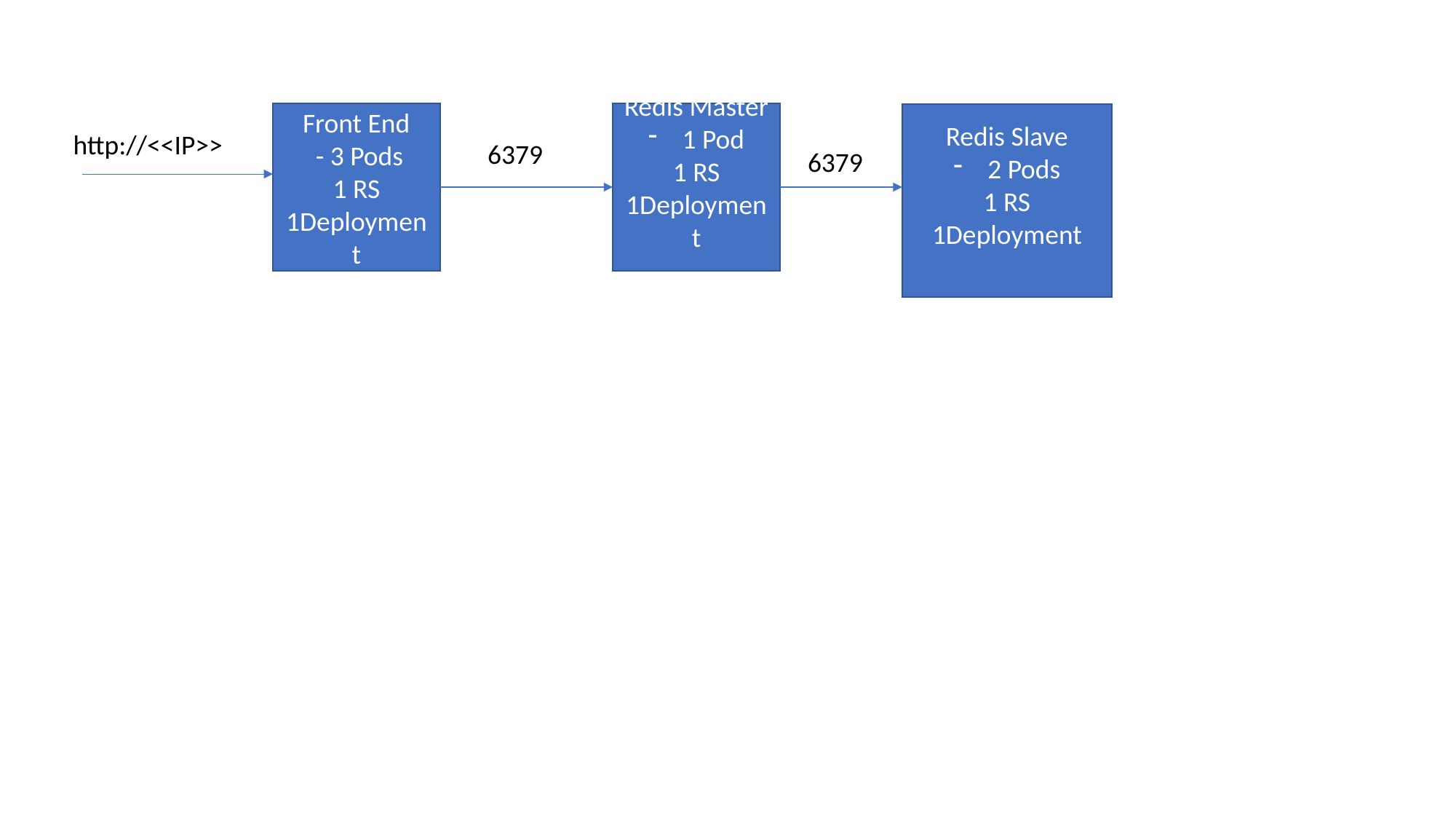

Front End
 - 3 Pods
1 RS
1Deployment
Redis Master
1 Pod
1 RS
1Deployment

Redis Slave
2 Pods
1 RS
1Deployment

http://<<IP>>
6379
6379